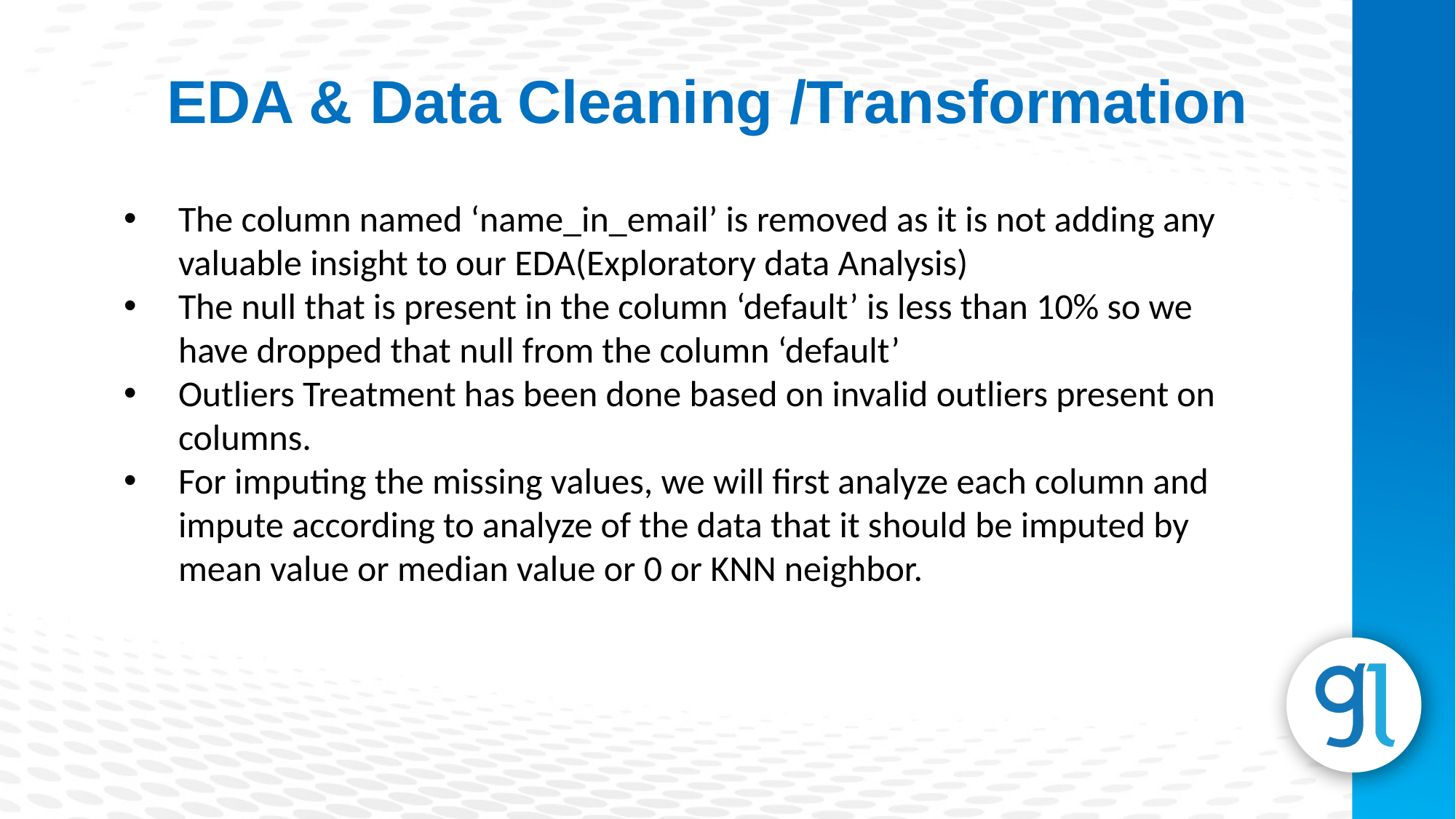

EDA & Data Cleaning /Transformation

The column named ‘name_in_email’ is removed as it is not adding any valuable insight to our EDA(Exploratory data Analysis)
The null that is present in the column ‘default’ is less than 10% so we have dropped that null from the column ‘default’
Outliers Treatment has been done based on invalid outliers present on columns.
For imputing the missing values, we will first analyze each column and impute according to analyze of the data that it should be imputed by mean value or median value or 0 or KNN neighbor.